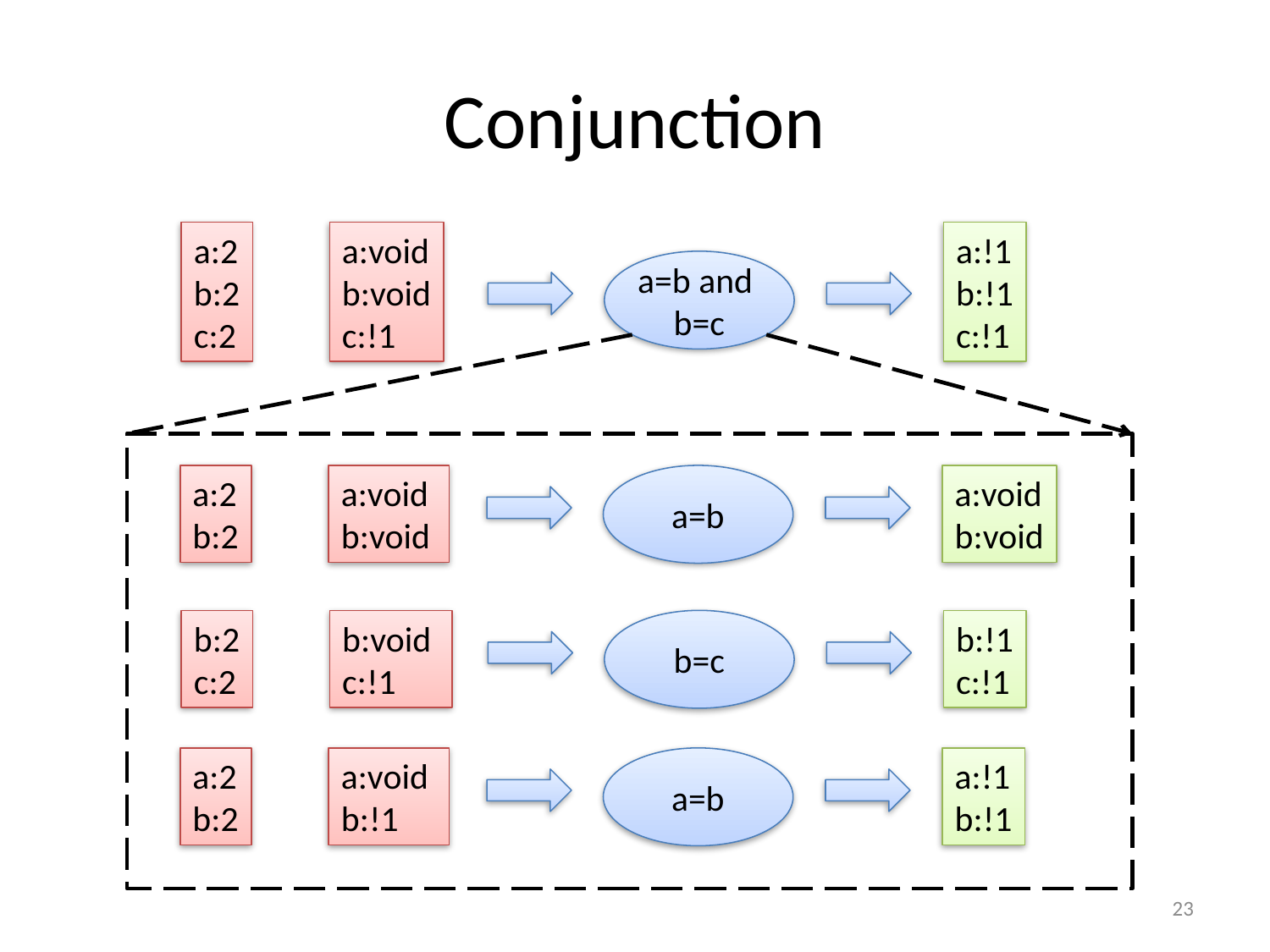

# Conjunction
a:2
b:2
c:2
a:void
b:void
c:!1
a:!1
b:!1
c:!1
a=b and
b=c

a:2
b:2
a:void
b:void
a=b
a:void
b:void

b:2
c:2
b:void
c:!1
b=c
b:!1
c:!1

a:2
b:2
a:void
b:!1
a=b
a:!1
b:!1

23